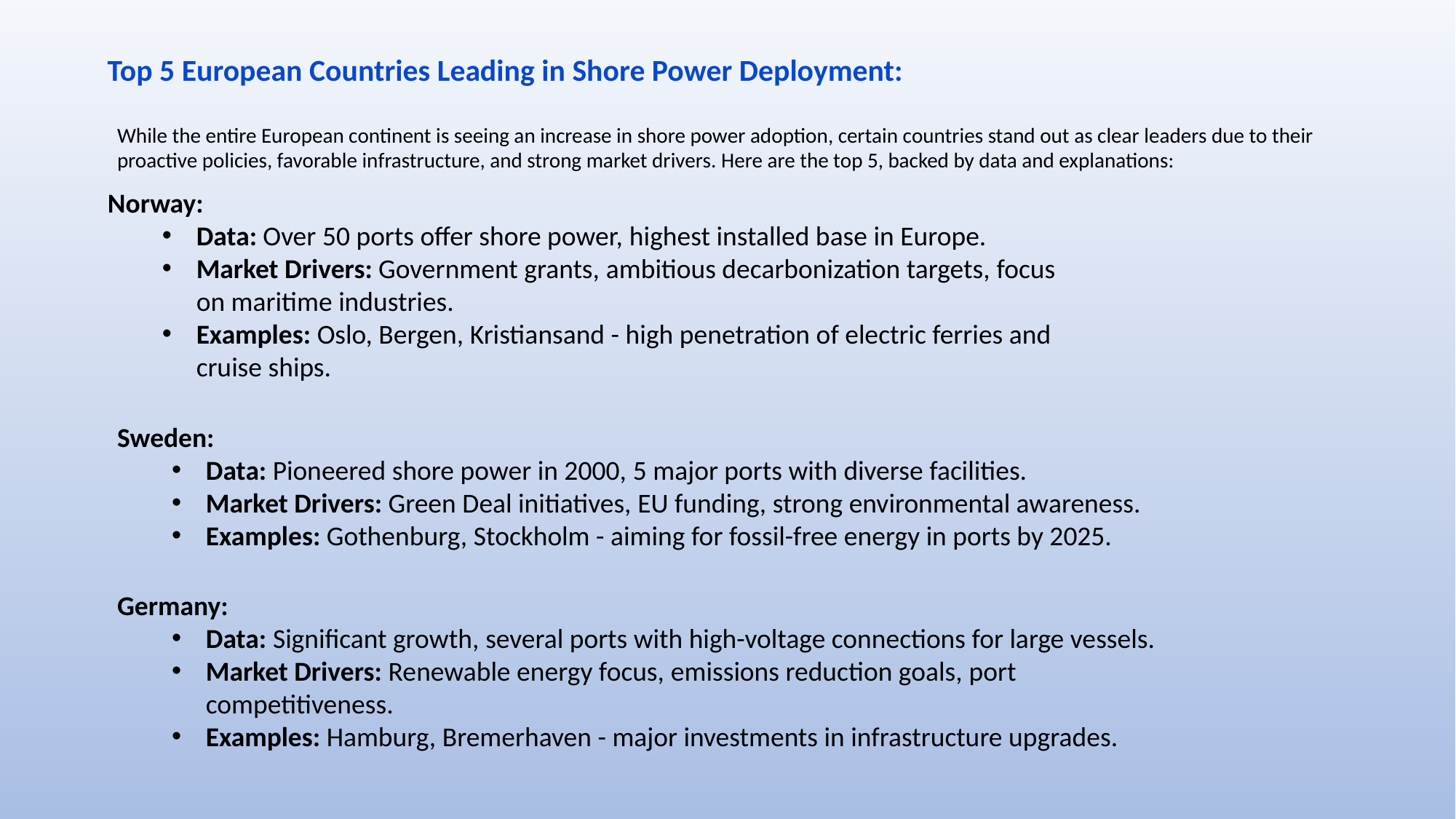

Top 5 European Countries Leading in Shore Power Deployment:
While the entire European continent is seeing an increase in shore power adoption, certain countries stand out as clear leaders due to their proactive policies, favorable infrastructure, and strong market drivers. Here are the top 5, backed by data and explanations:
Norway:
Data: Over 50 ports offer shore power, highest installed base in Europe.
Market Drivers: Government grants, ambitious decarbonization targets, focus on maritime industries.
Examples: Oslo, Bergen, Kristiansand - high penetration of electric ferries and cruise ships.
Sweden:
Data: Pioneered shore power in 2000, 5 major ports with diverse facilities.
Market Drivers: Green Deal initiatives, EU funding, strong environmental awareness.
Examples: Gothenburg, Stockholm - aiming for fossil-free energy in ports by 2025.
Germany:
Data: Significant growth, several ports with high-voltage connections for large vessels.
Market Drivers: Renewable energy focus, emissions reduction goals, port competitiveness.
Examples: Hamburg, Bremerhaven - major investments in infrastructure upgrades.